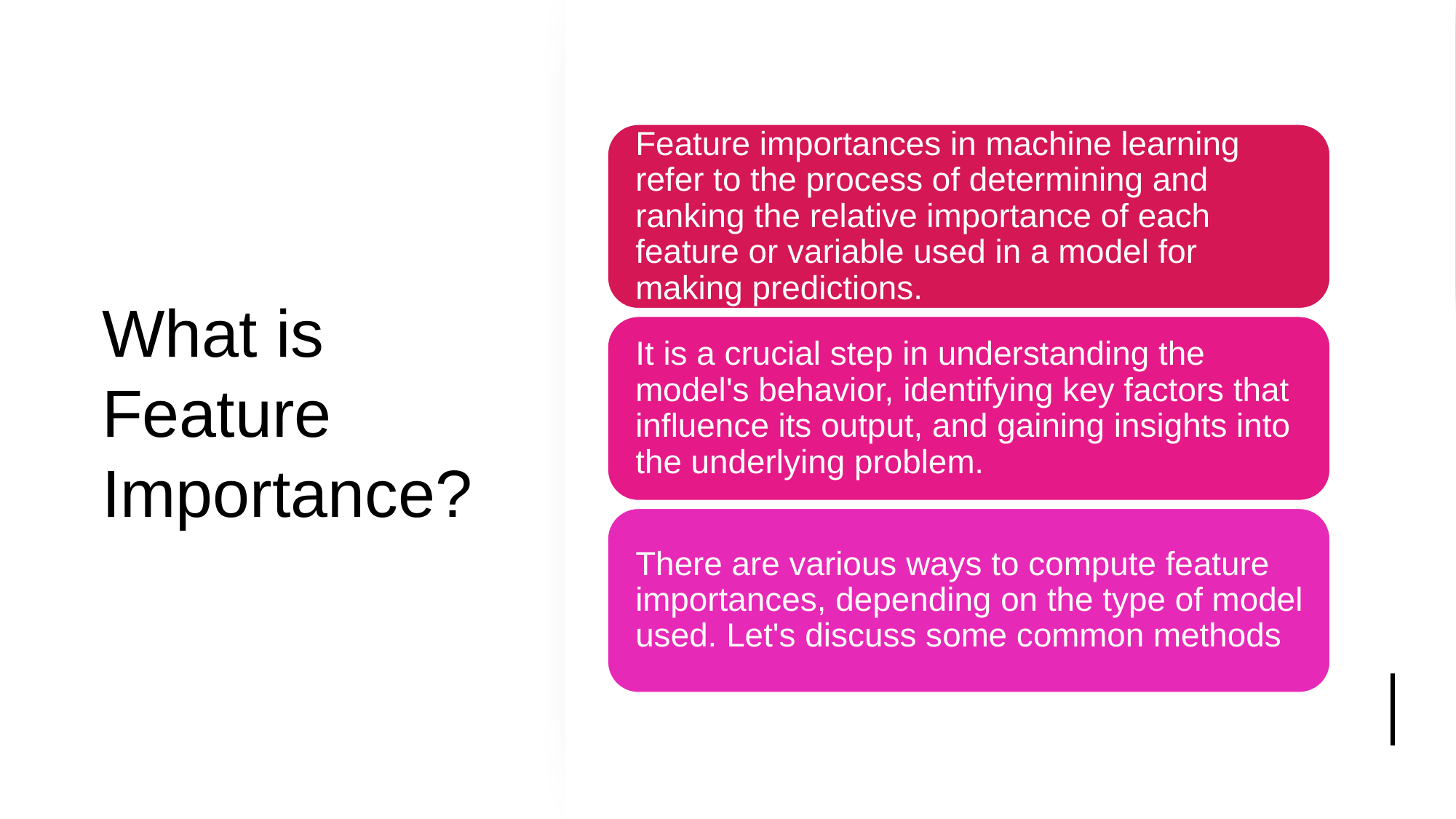

Feature importances in machine learning refer to the process of determining and ranking the relative importance of each feature or variable used in a model for making predictions.
It is a crucial step in understanding the model's behavior, identifying key factors that influence its output, and gaining insights into the underlying problem.
There are various ways to compute feature importances, depending on the type of model used. Let's discuss some common methods
# What is Feature Importance?